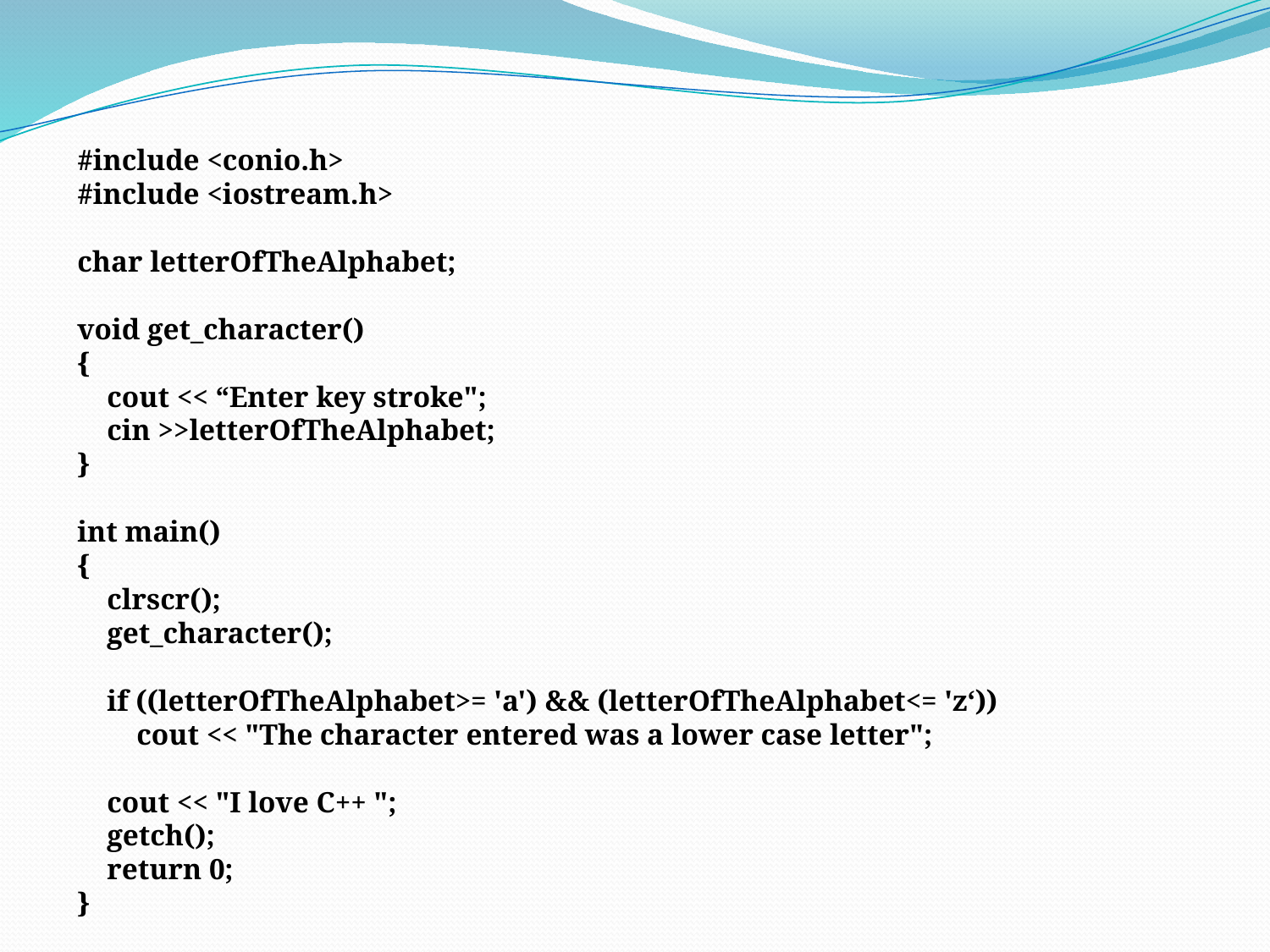

#include <conio.h>
#include <iostream.h>

char letterOfTheAlphabet;

void get_character()
{
    cout << “Enter key stroke";
    cin >>letterOfTheAlphabet;
}

int main()
{
    clrscr();
    get_character();

    if ((letterOfTheAlphabet>= 'a') && (letterOfTheAlphabet<= 'z‘))
        cout << "The character entered was a lower case letter";

    cout << "I love C++ ";
    getch();
    return 0;
}